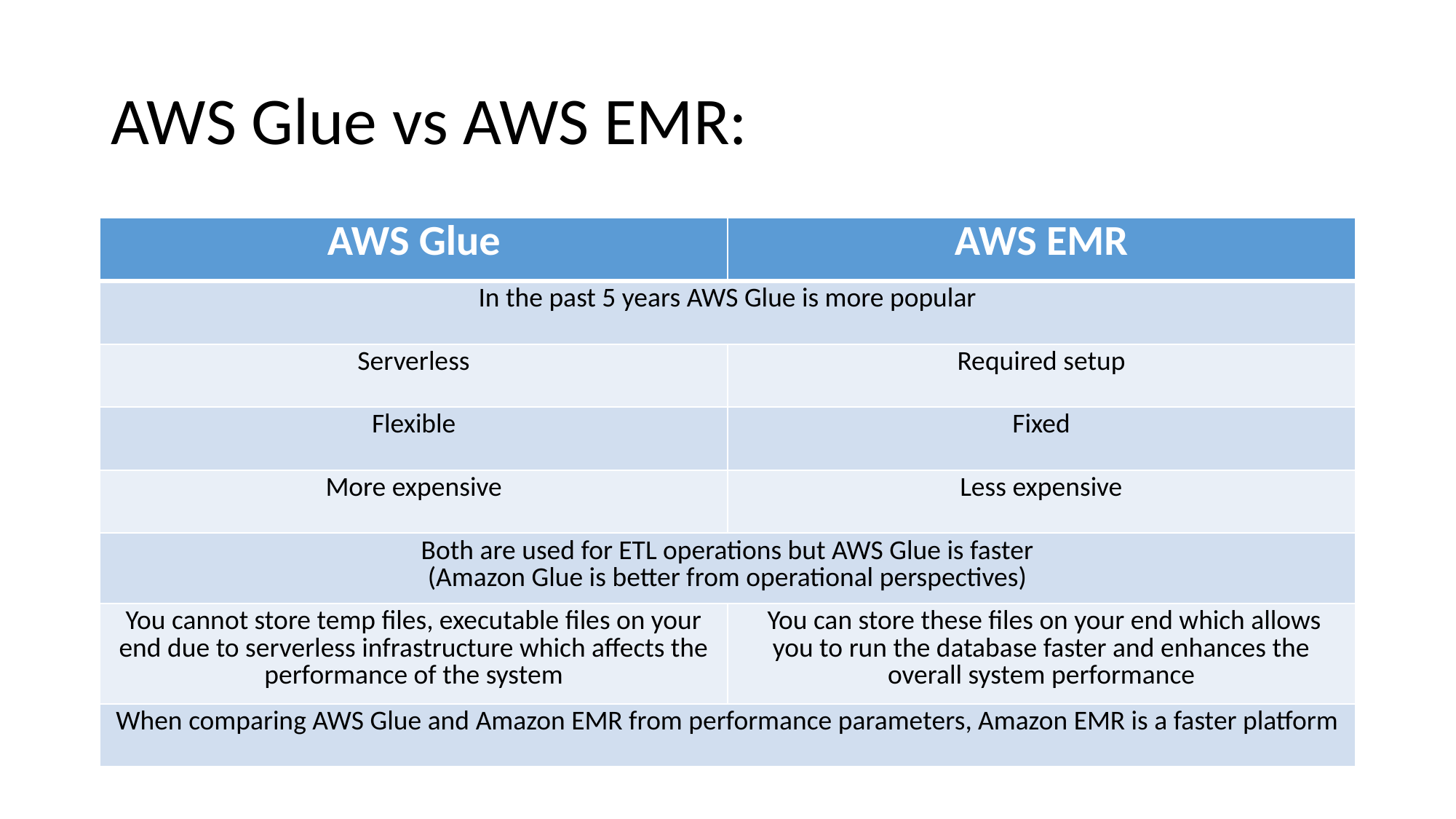

# AWS Glue vs AWS EMR:
| AWS Glue | AWS EMR |
| --- | --- |
| In the past 5 years AWS Glue is more popular |  |
| Serverless | Required setup |
| Flexible | Fixed |
| More expensive | Less expensive |
| Both are used for ETL operations but AWS Glue is faster (Amazon Glue is better from operational perspectives) |  |
| You cannot store temp files, executable files on your end due to serverless infrastructure which affects the performance of the system | You can store these files on your end which allows you to run the database faster and enhances the overall system performance |
| When comparing AWS Glue and Amazon EMR from performance parameters, Amazon EMR is a faster platform |  |